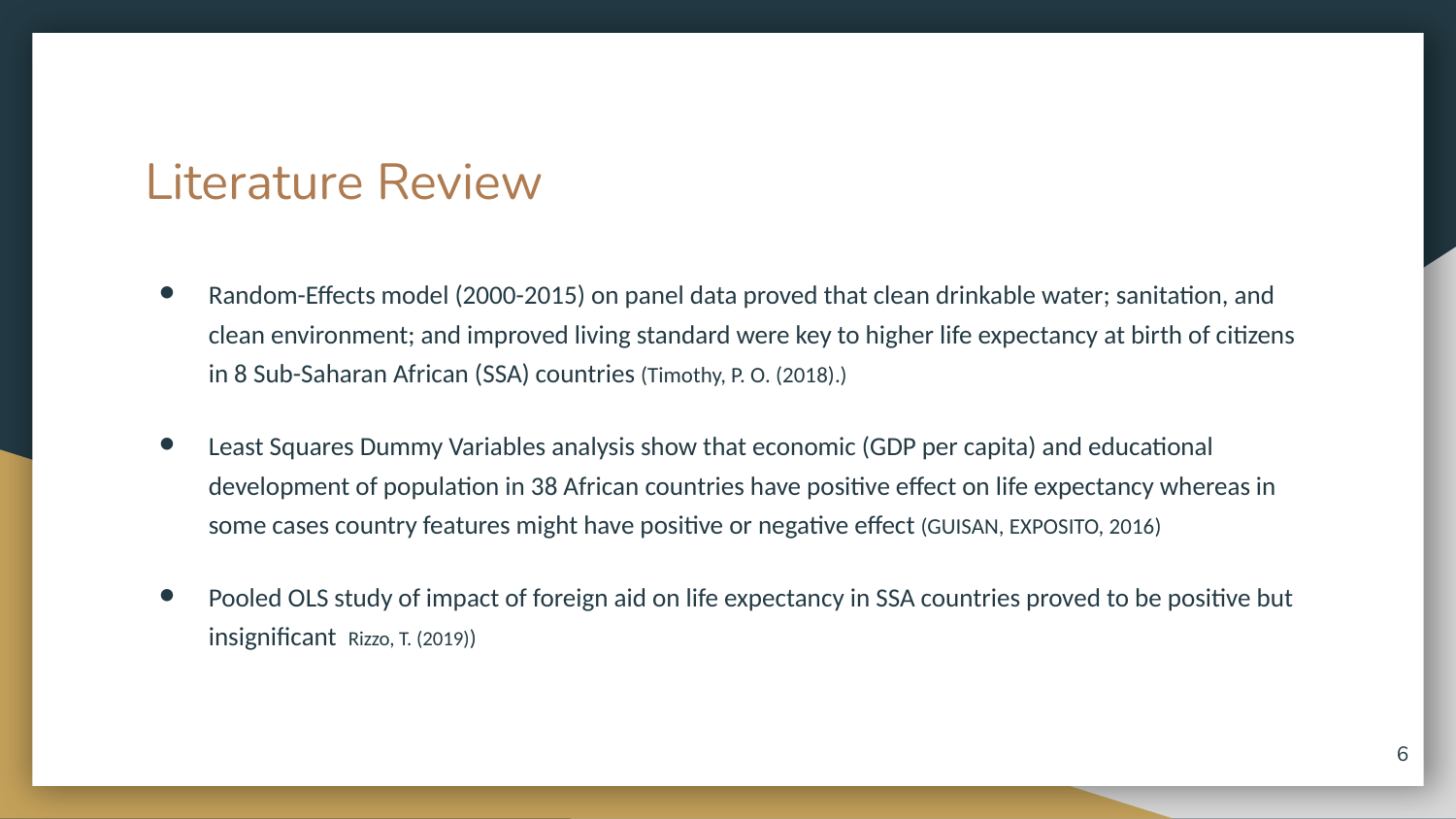

# Literature Review
Random-Effects model (2000-2015) on panel data proved that clean drinkable water; sanitation, and clean environment; and improved living standard were key to higher life expectancy at birth of citizens in 8 Sub-Saharan African (SSA) countries (Timothy, P. O. (2018).)

Least Squares Dummy Variables analysis show that economic (GDP per capita) and educational development of population in 38 African countries have positive effect on life expectancy whereas in some cases country features might have positive or negative effect (GUISAN, EXPOSITO, 2016)

Pooled OLS study of impact of foreign aid on life expectancy in SSA countries proved to be positive but insignificant  Rizzo, T. (2019))
6